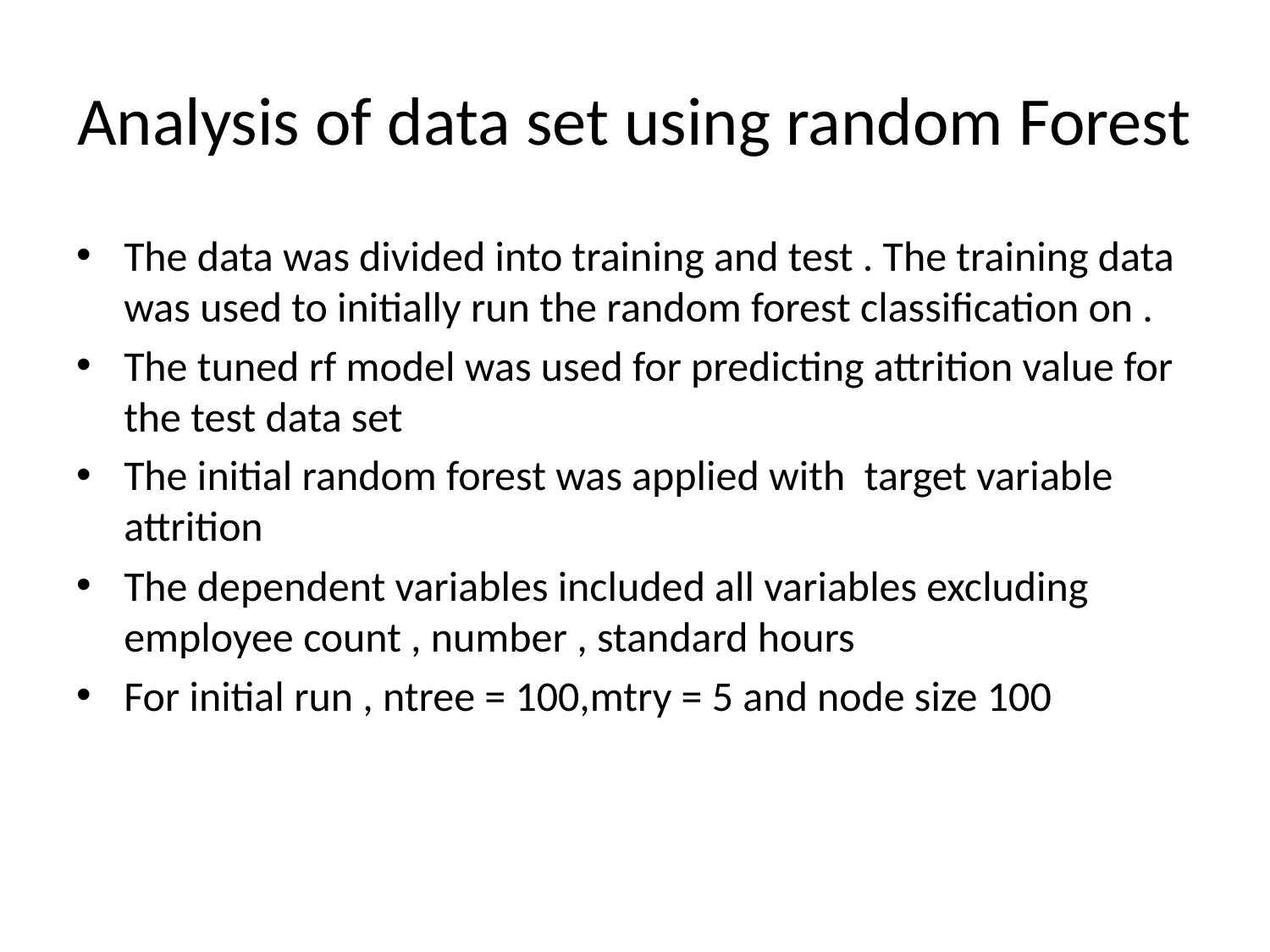

# Analysis of data set using random Forest
The data was divided into training and test . The training data was used to initially run the random forest classification on .
The tuned rf model was used for predicting attrition value for the test data set
The initial random forest was applied with  target variable attrition
The dependent variables included all variables excluding employee count , number , standard hours
For initial run , ntree = 100,mtry = 5 and node size 100